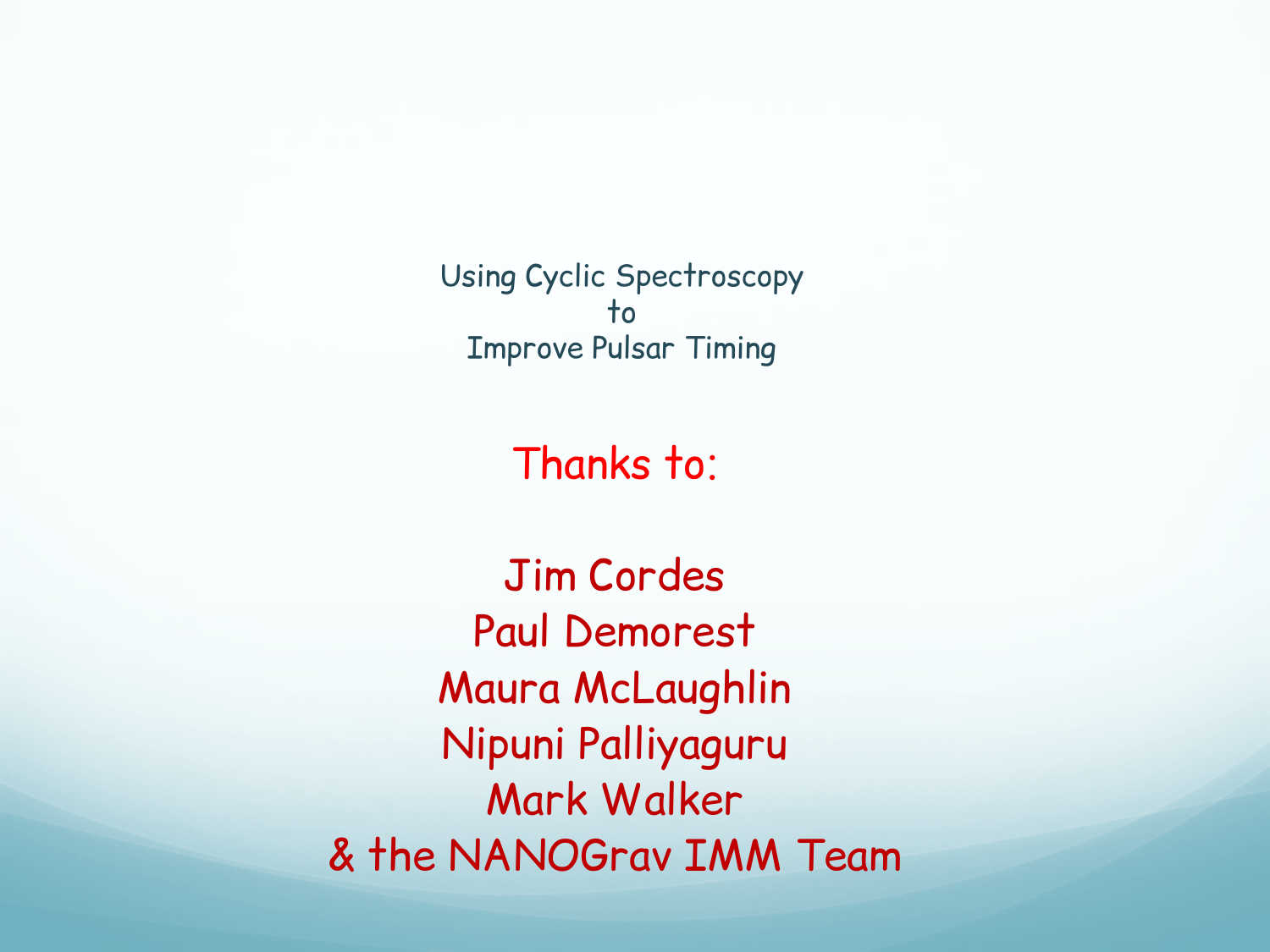

# Using Cyclic Spectroscopy to Improve Pulsar Timing
Thanks to:

Jim Cordes
Paul Demorest
Maura McLaughlin
Nipuni Palliyaguru
Mark Walker
& the NANOGrav IMM Team
Stinebring - Oberlin
2